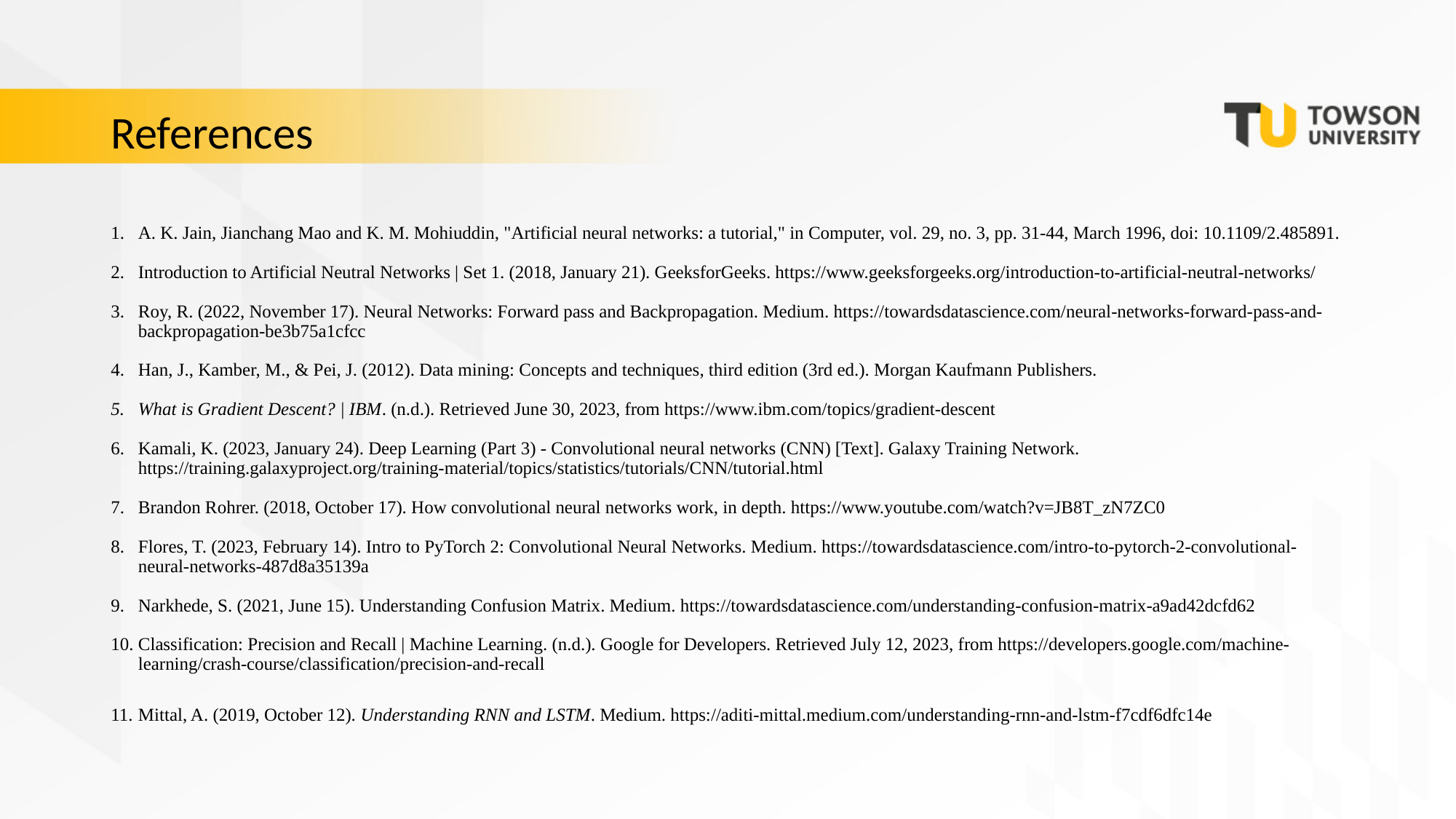

# References
A. K. Jain, Jianchang Mao and K. M. Mohiuddin, "Artificial neural networks: a tutorial," in Computer, vol. 29, no. 3, pp. 31-44, March 1996, doi: 10.1109/2.485891.

Introduction to Artificial Neutral Networks | Set 1. (2018, January 21). GeeksforGeeks. https://www.geeksforgeeks.org/introduction-to-artificial-neutral-networks/

Roy, R. (2022, November 17). Neural Networks: Forward pass and Backpropagation. Medium. https://towardsdatascience.com/neural-networks-forward-pass-and-backpropagation-be3b75a1cfcc

Han, J., Kamber, M., & Pei, J. (2012). Data mining: Concepts and techniques, third edition (3rd ed.). Morgan Kaufmann Publishers.

What is Gradient Descent? | IBM. (n.d.). Retrieved June 30, 2023, from https://www.ibm.com/topics/gradient-descent

Kamali, K. (2023, January 24). Deep Learning (Part 3) - Convolutional neural networks (CNN) [Text]. Galaxy Training Network. https://training.galaxyproject.org/training-material/topics/statistics/tutorials/CNN/tutorial.html

Brandon Rohrer. (2018, October 17). How convolutional neural networks work, in depth. https://www.youtube.com/watch?v=JB8T_zN7ZC0

Flores, T. (2023, February 14). Intro to PyTorch 2: Convolutional Neural Networks. Medium. https://towardsdatascience.com/intro-to-pytorch-2-convolutional-neural-networks-487d8a35139a

Narkhede, S. (2021, June 15). Understanding Confusion Matrix. Medium. https://towardsdatascience.com/understanding-confusion-matrix-a9ad42dcfd62

Classification: Precision and Recall | Machine Learning. (n.d.). Google for Developers. Retrieved July 12, 2023, from https://developers.google.com/machine-learning/crash-course/classification/precision-and-recall

Mittal, A. (2019, October 12). Understanding RNN and LSTM. Medium. https://aditi-mittal.medium.com/understanding-rnn-and-lstm-f7cdf6dfc14e